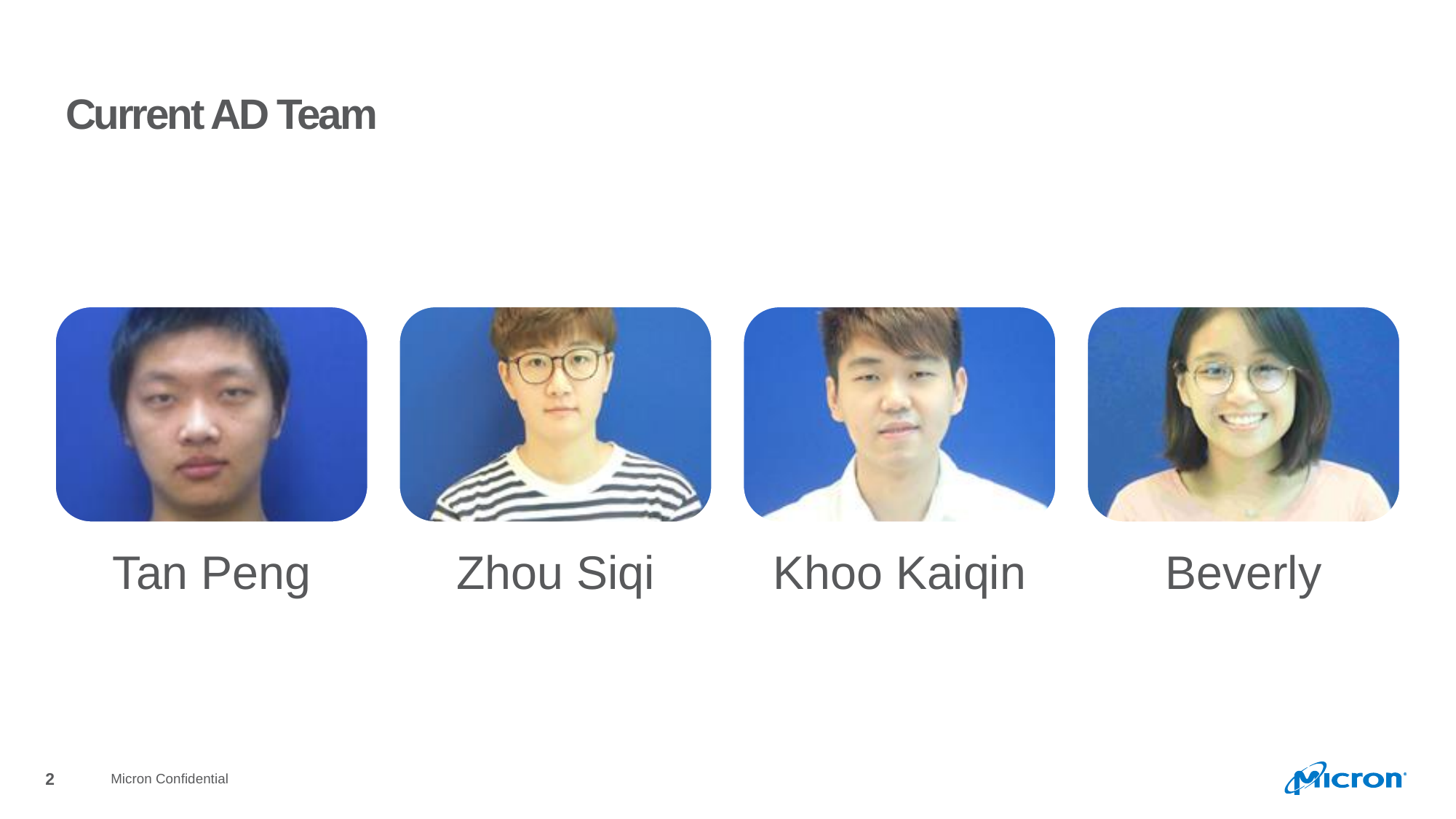

# Current AD Team

Tan Peng
Zhou Siqi
Khoo Kaiqin
Beverly
2
Micron Confidential